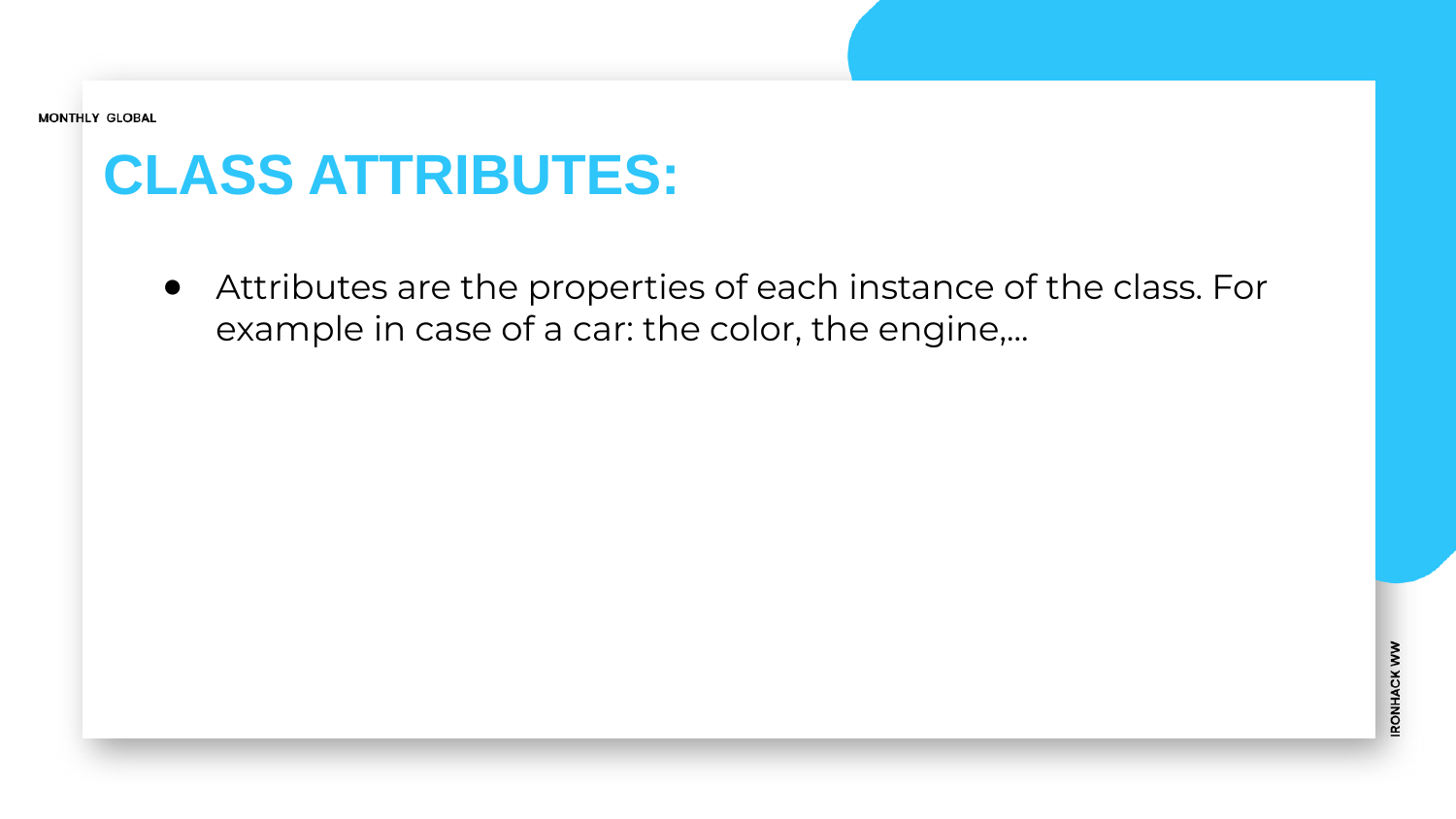

# CLASS ATTRIBUTES:
Attributes are the properties of each instance of the class. For example in case of a car: the color, the engine,...